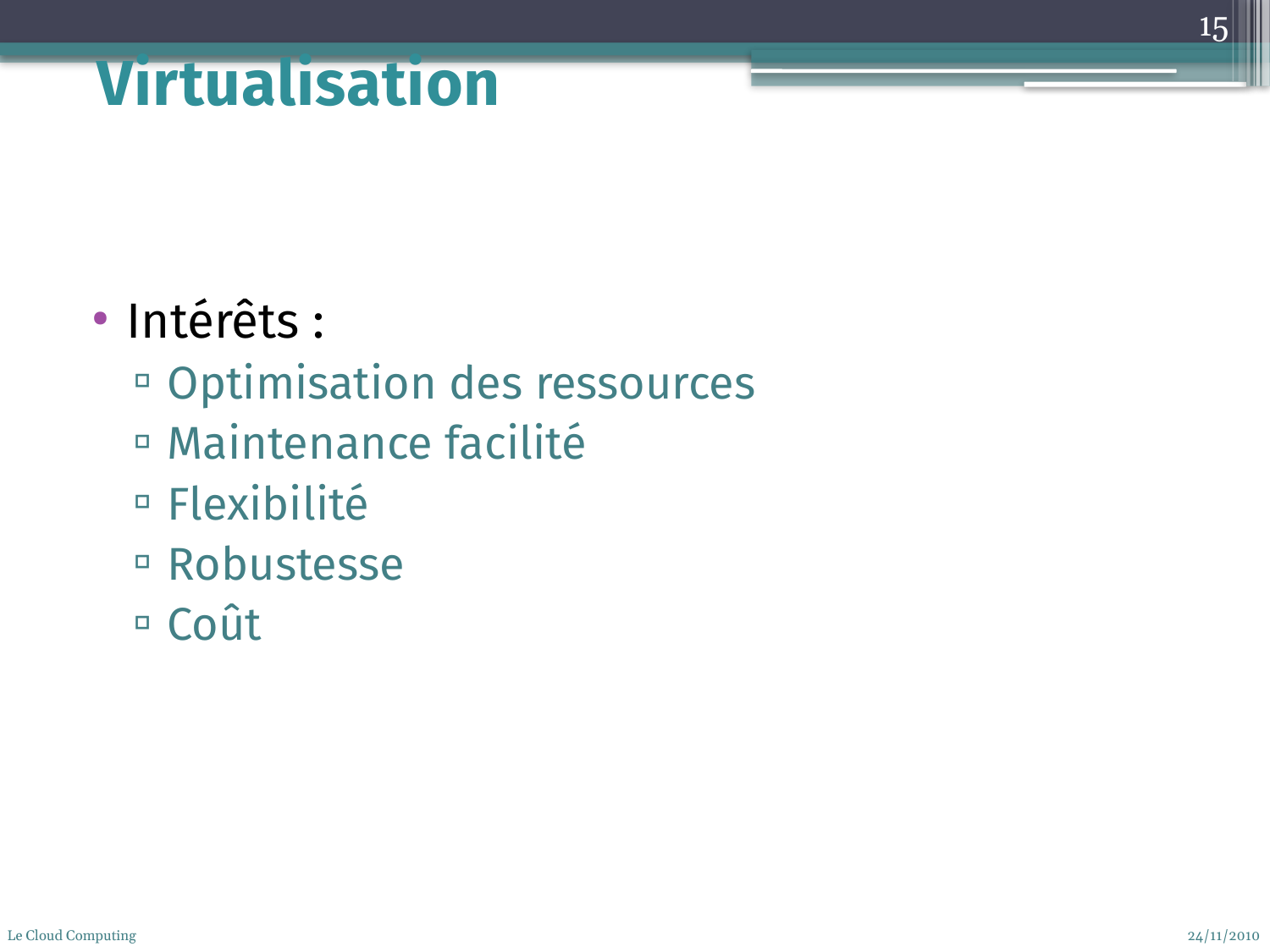

15
Virtualisation

Intérêts :
Optimisation des ressources
Maintenance facilité
Flexibilité
Robustesse
Coût
Le Cloud Computing
24/11/2010